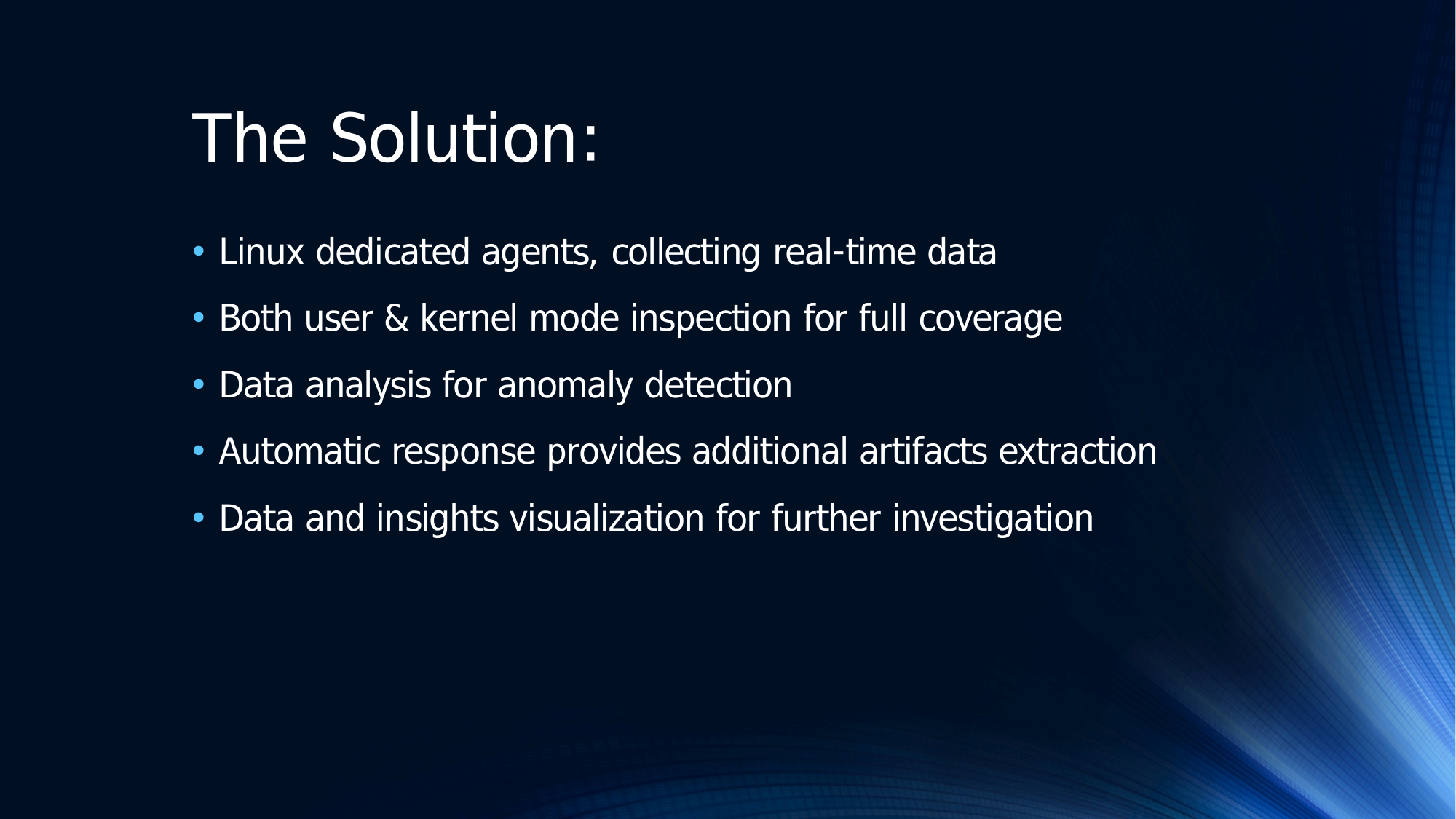

# The Solution:
Linux dedicated agents, collecting real-time data
Both user & kernel mode inspection for full coverage
Data analysis for anomaly detection
Automatic response provides additional artifacts extraction
Data and insights visualization for further investigation